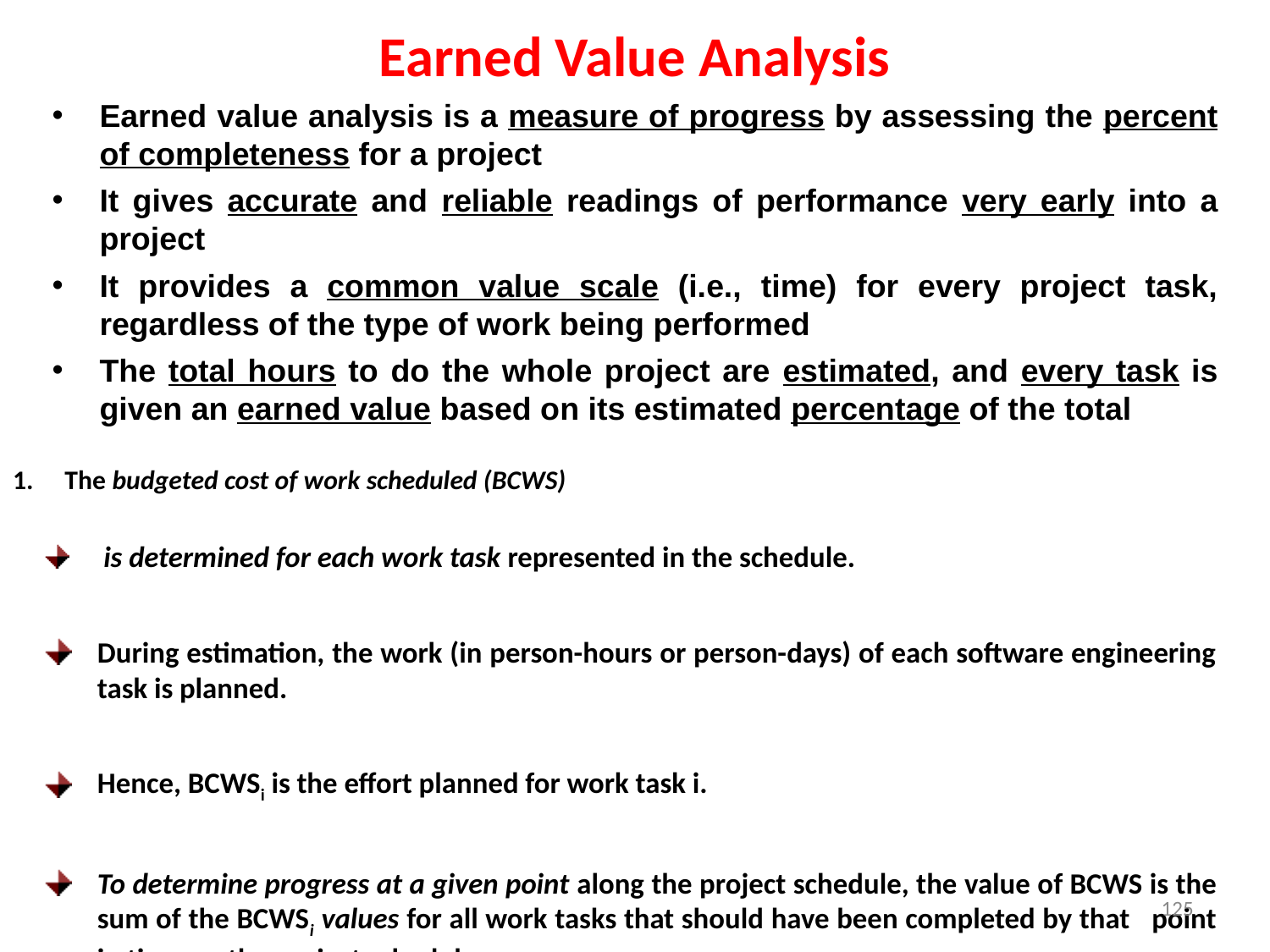

# Earned Value Analysis
Earned value analysis is a measure of progress by assessing the percent of completeness for a project
It gives accurate and reliable readings of performance very early into a project
It provides a common value scale (i.e., time) for every project task, regardless of the type of work being performed
The total hours to do the whole project are estimated, and every task is given an earned value based on its estimated percentage of the total
The budgeted cost of work scheduled (BCWS)

 is determined for each work task represented in the schedule.

During estimation, the work (in person-hours or person-days) of each software engineering task is planned.

Hence, BCWSi is the effort planned for work task i.

To determine progress at a given point along the project schedule, the value of BCWS is the sum of the BCWSi values for all work tasks that should have been completed by that   point in time on the project schedule.
125